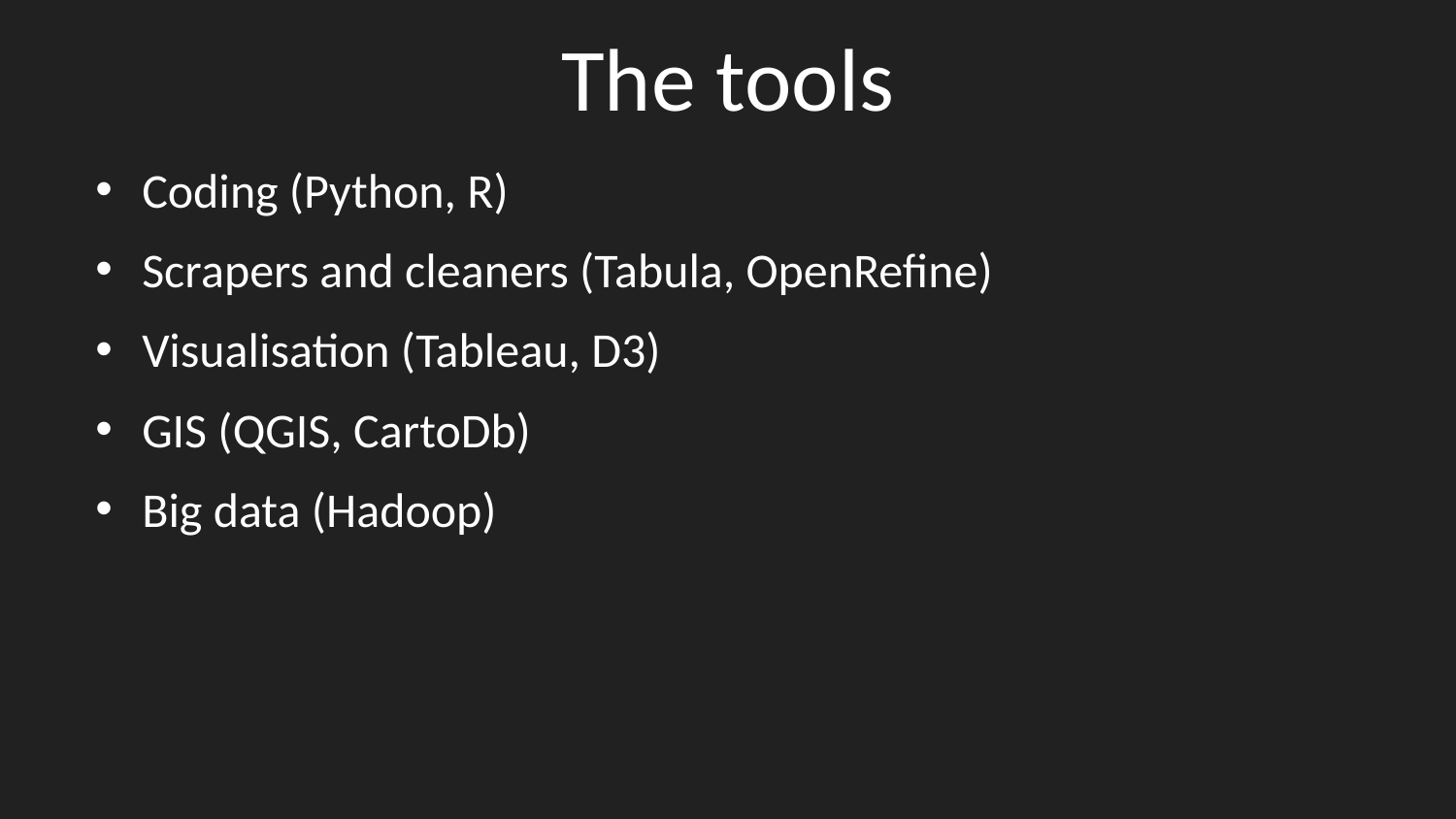

# The tools
Coding (Python, R)
Scrapers and cleaners (Tabula, OpenRefine)
Visualisation (Tableau, D3)
GIS (QGIS, CartoDb)
Big data (Hadoop)